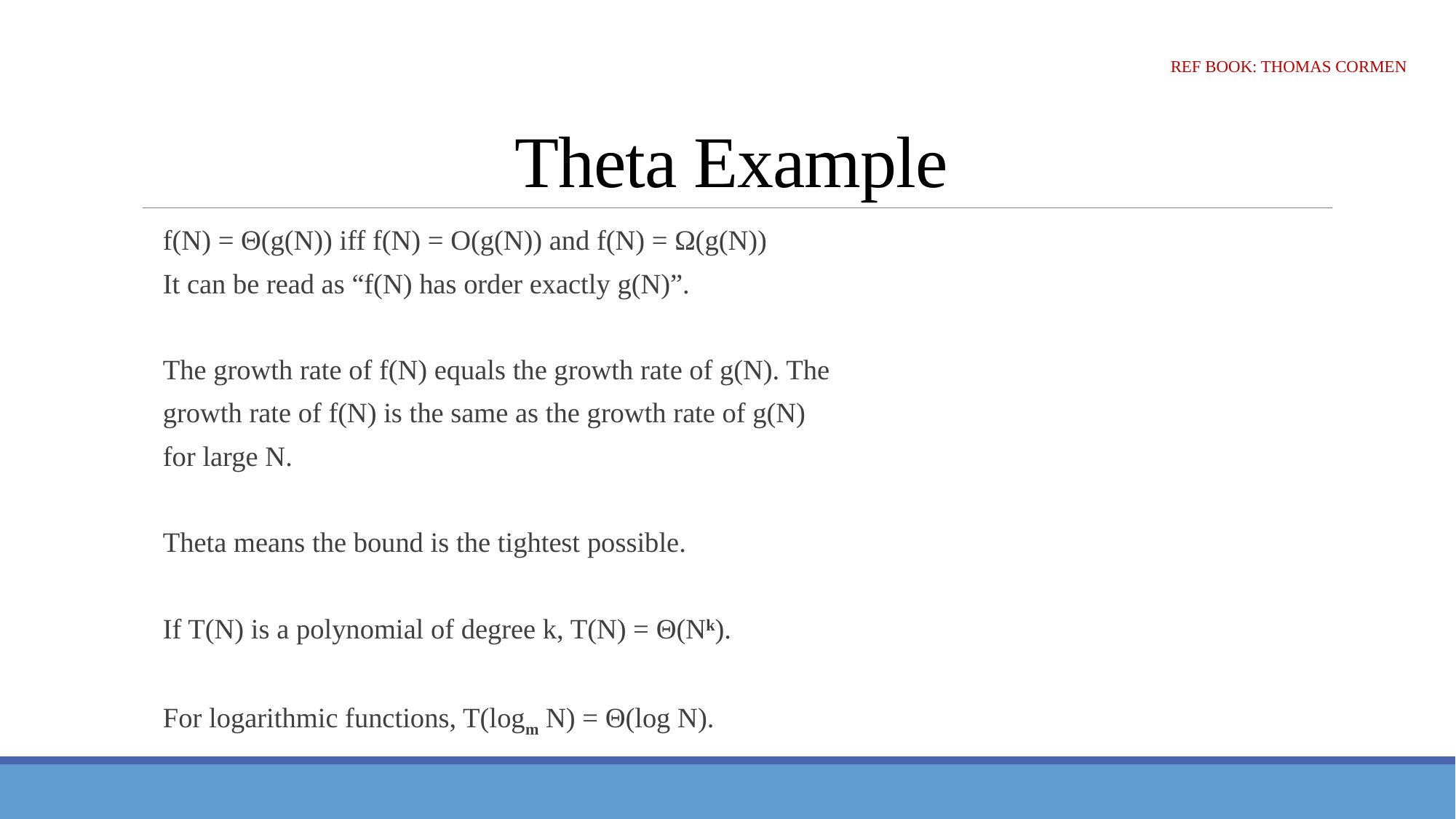

# Theta Example
Ref Book: Thomas Cormen
f(N) = Θ(g(N)) iff f(N) = O(g(N)) and f(N) = Ω(g(N))
	It can be read as “f(N) has order exactly g(N)”.

The growth rate of f(N) equals the growth rate of g(N). The
	growth rate of f(N) is the same as the growth rate of g(N)
	for large N.

Theta means the bound is the tightest possible.

If T(N) is a polynomial of degree k, T(N) = Θ(Nk).

For logarithmic functions, T(logm N) = Θ(log N).